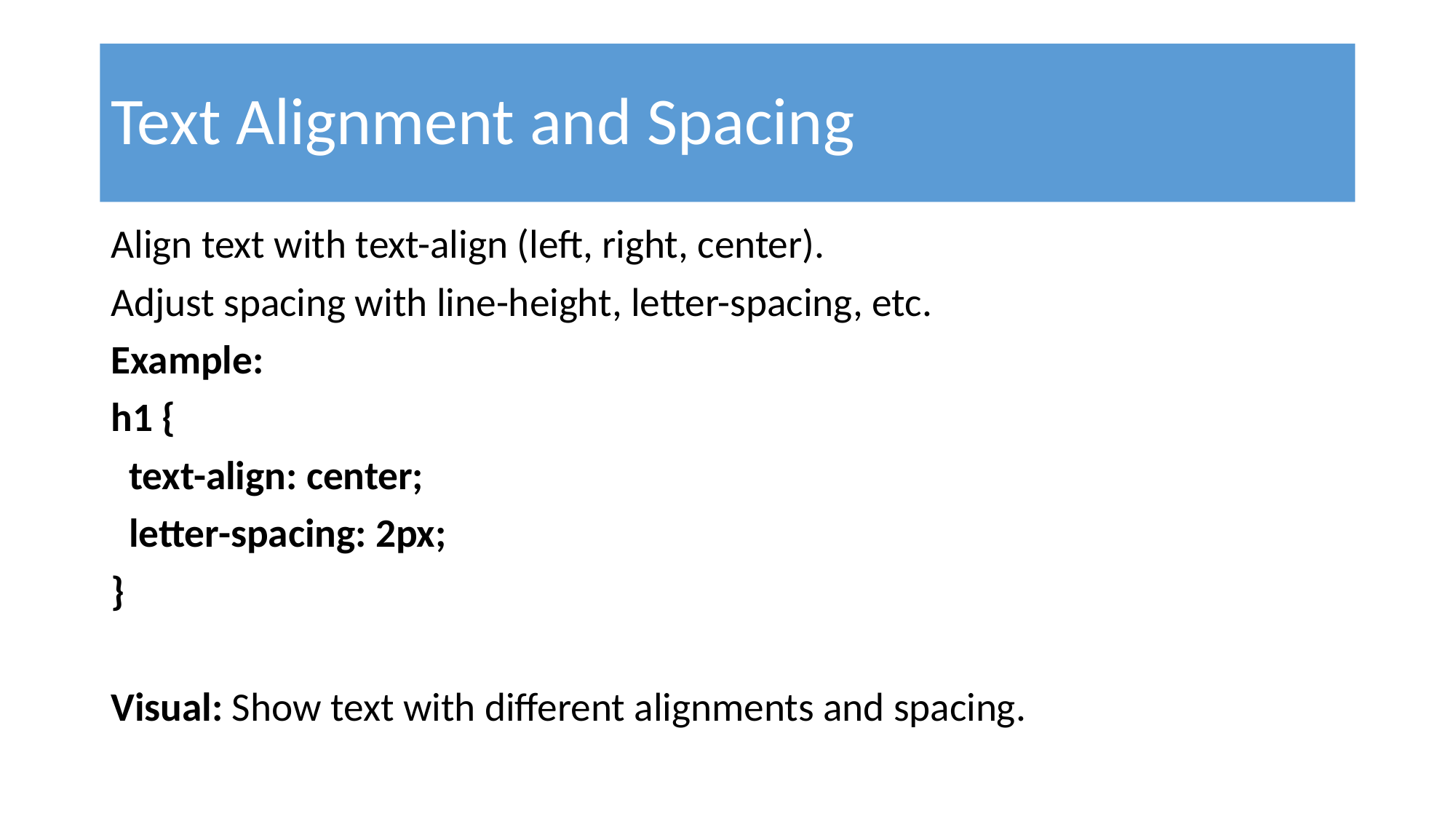

# Text Alignment and Spacing
Align text with text-align (left, right, center).
Adjust spacing with line-height, letter-spacing, etc.
Example:
h1 {
  text-align: center;
  letter-spacing: 2px;
}

Visual: Show text with different alignments and spacing.